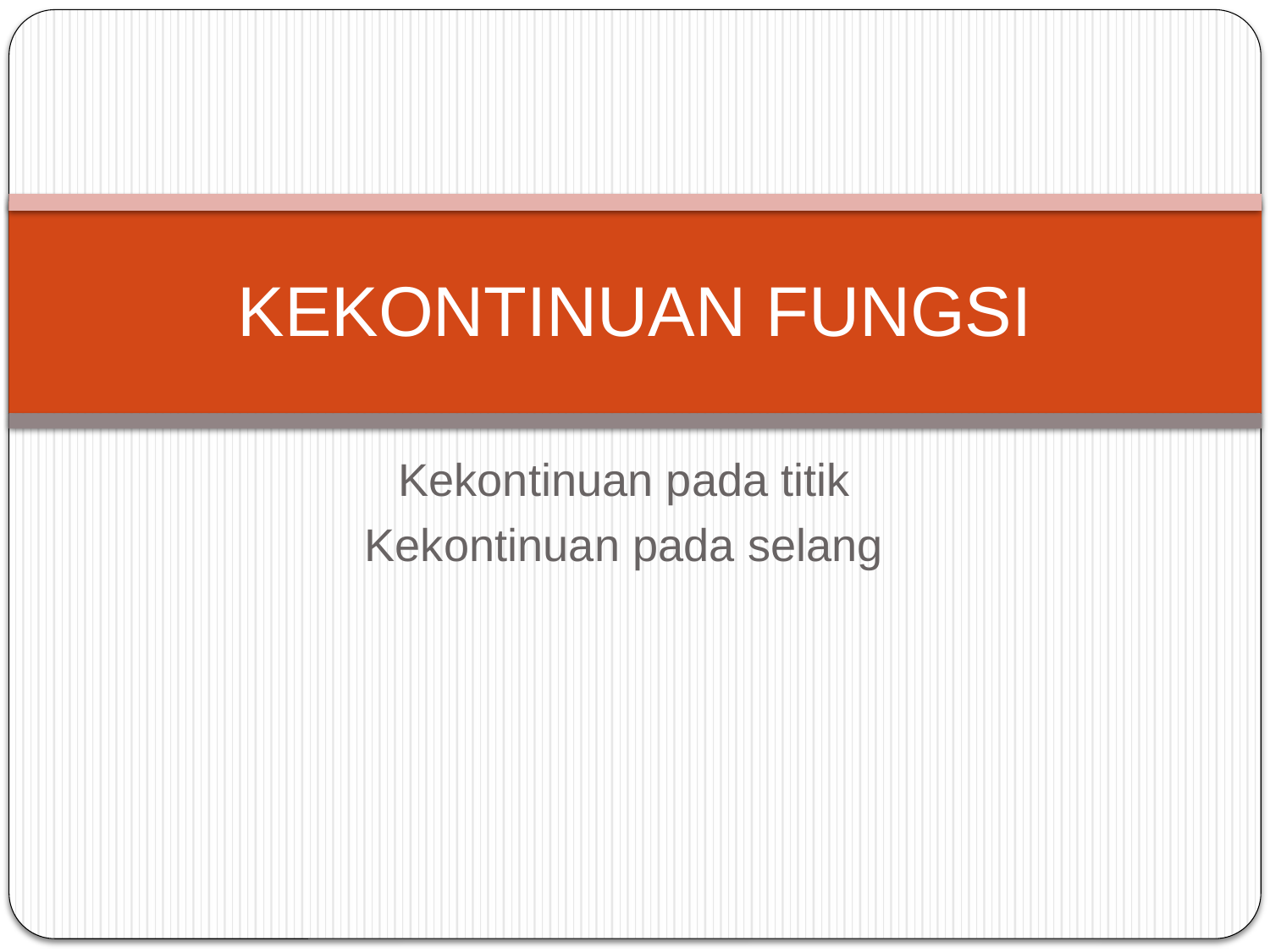

# KEKONTINUAN FUNGSI
Kekontinuan pada titik
Kekontinuan pada selang